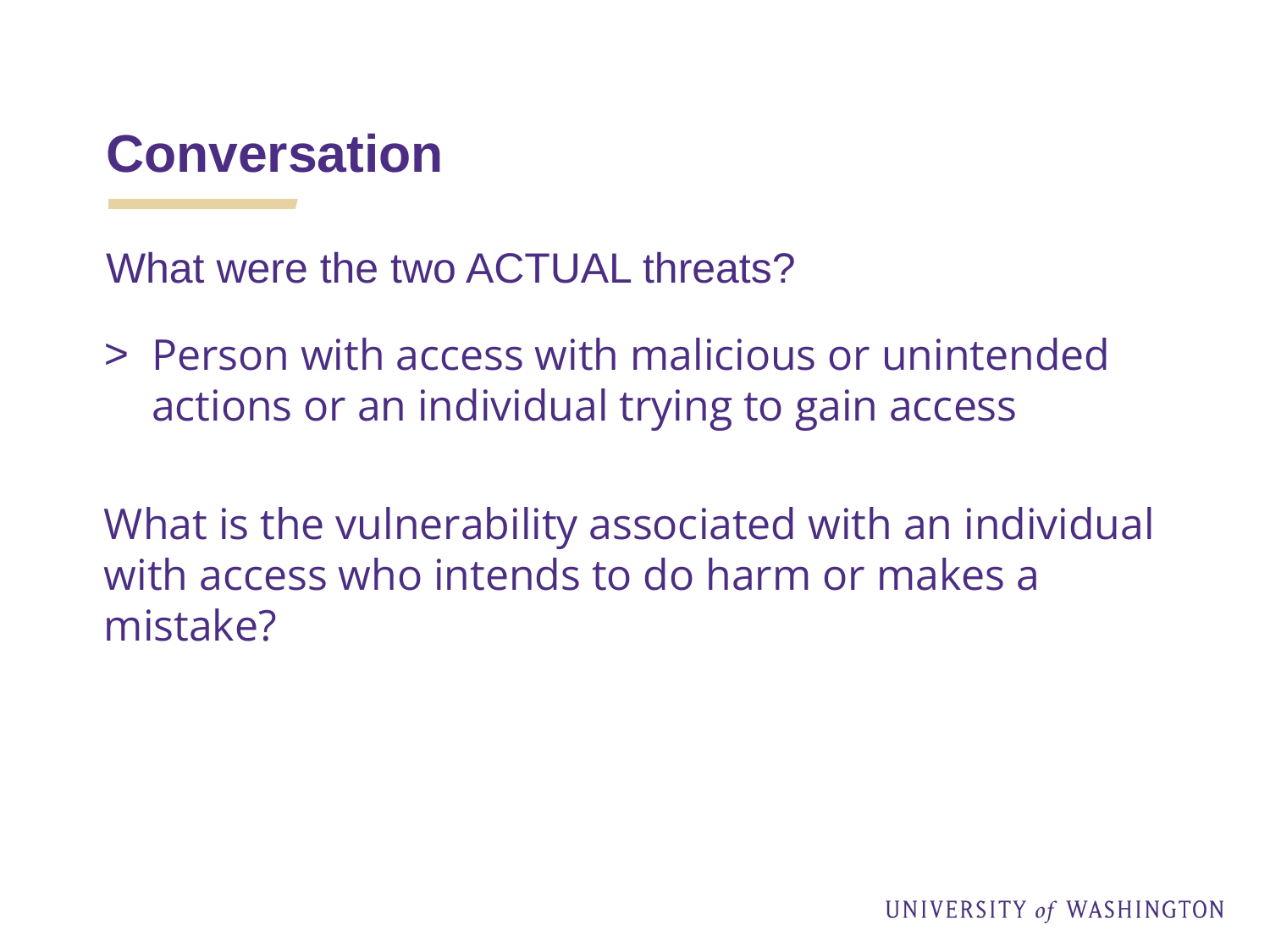

# Conversation
What were the two ACTUAL threats?
Person with access with malicious or unintended actions or an individual trying to gain access

What is the vulnerability associated with an individual with access who intends to do harm or makes a mistake?